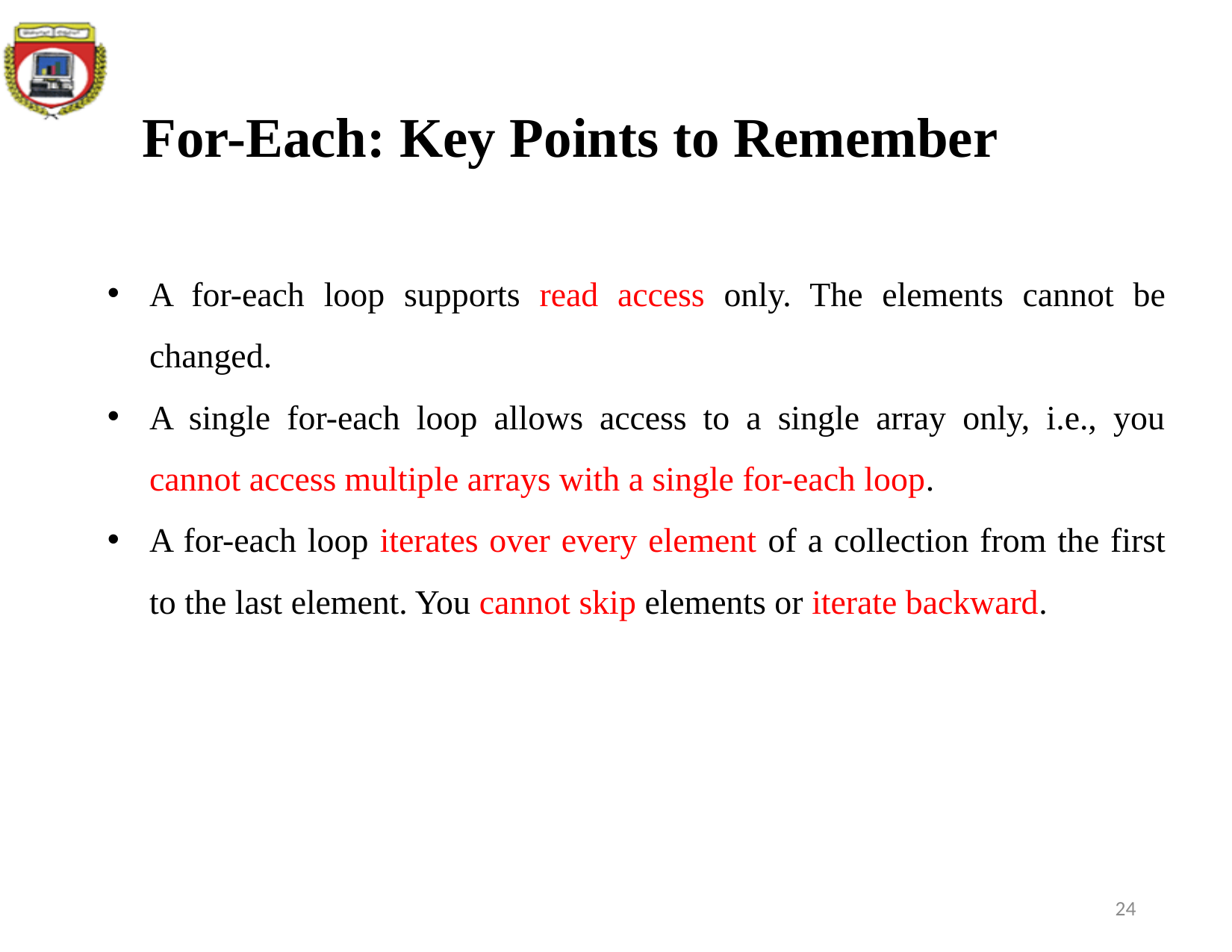

For-Each: Key Points to Remember

A for-each loop supports read access only. The elements cannot be changed.
A single for-each loop allows access to a single array only, i.e., you cannot access multiple arrays with a single for-each loop.
A for-each loop iterates over every element of a collection from the first to the last element. You cannot skip elements or iterate backward.

24